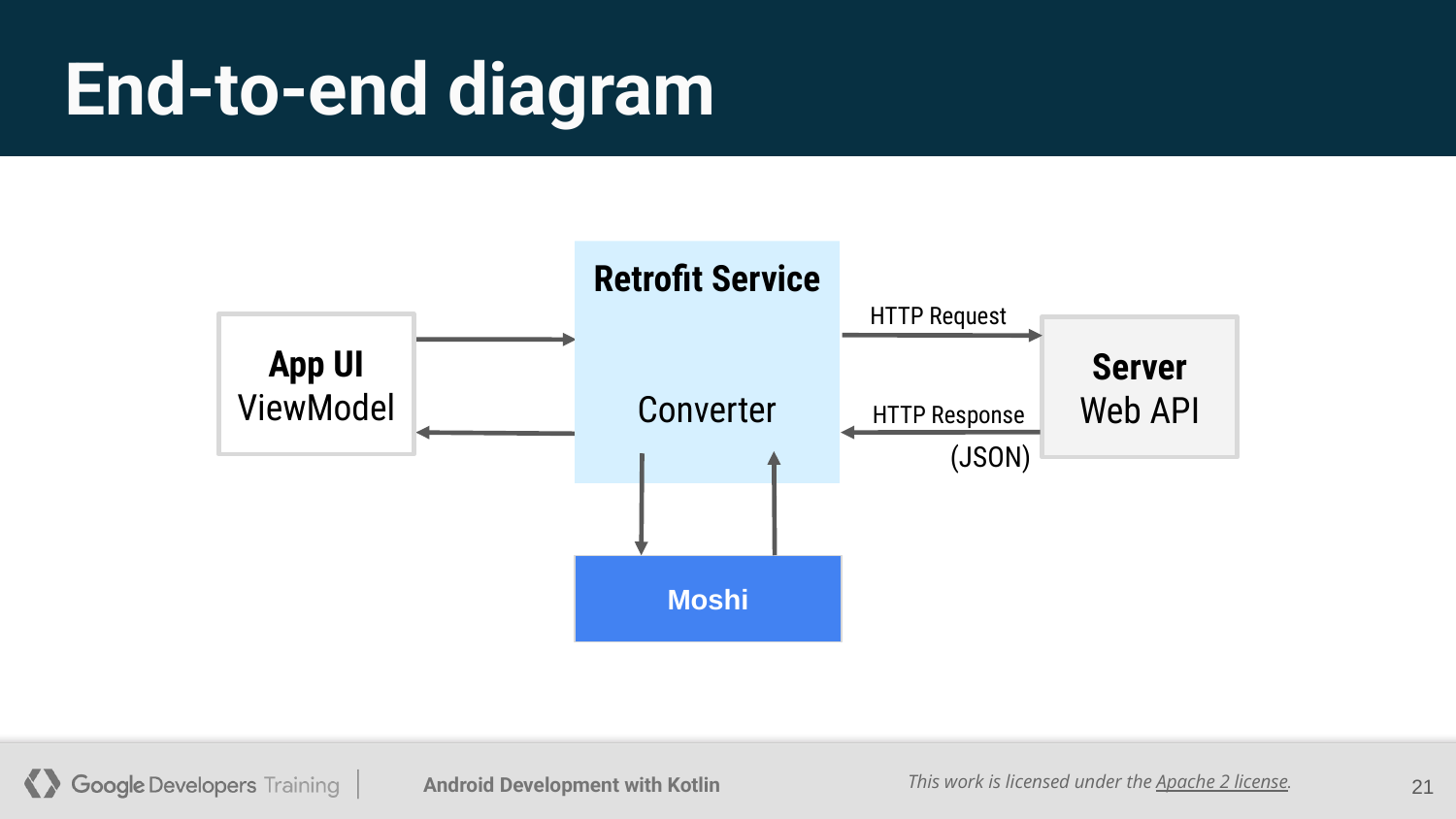

# End-to-end diagram
Retrofit Service

Converter
HTTP Request
App UI
ViewModel
Server
Web API
HTTP Response
(JSON)
Moshi
21